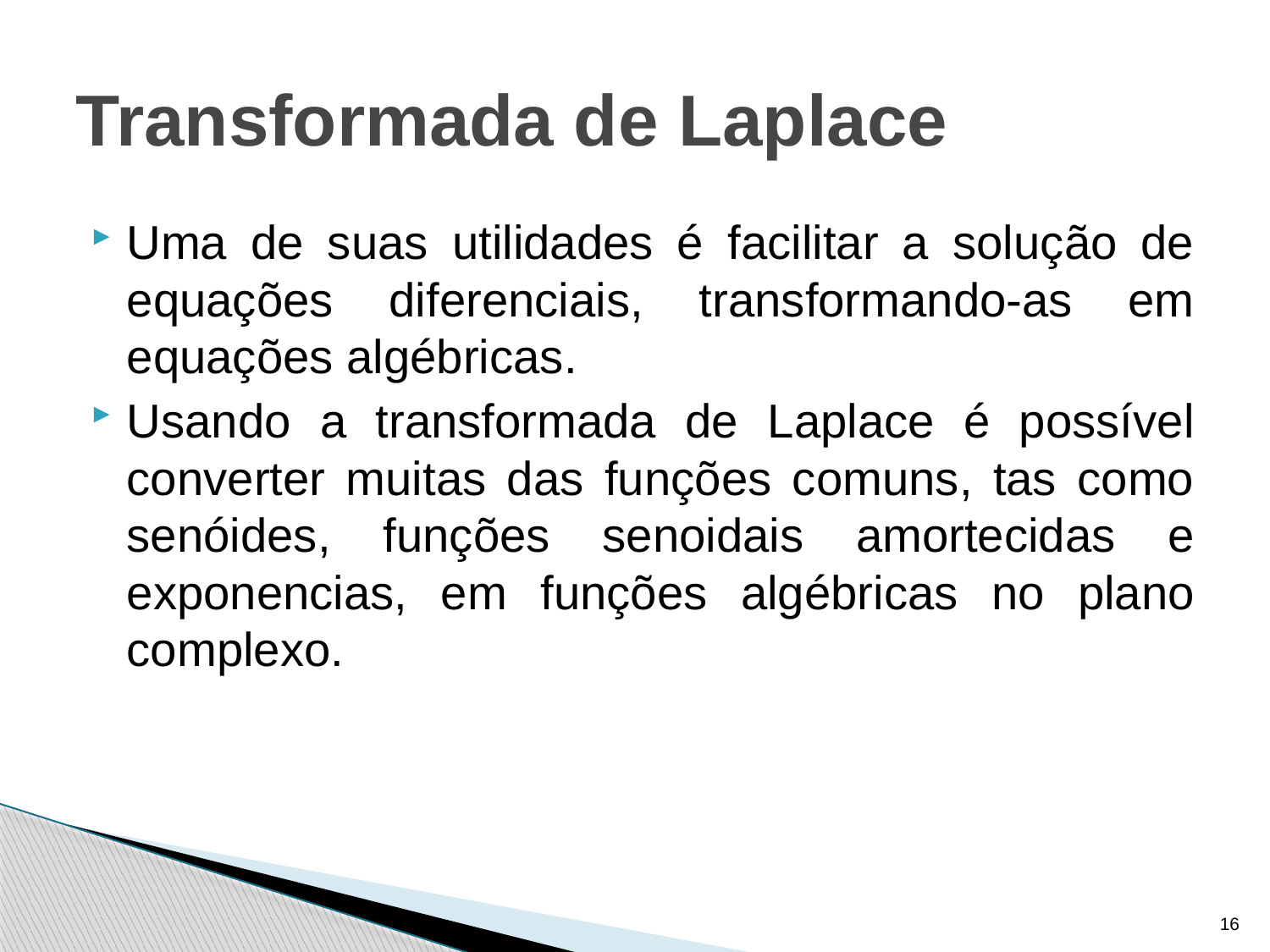

# Transformada de Laplace
Uma de suas utilidades é facilitar a solução de equações diferenciais, transformando-as em equações algébricas.
Usando a transformada de Laplace é possível converter muitas das funções comuns, tas como senóides, funções senoidais amortecidas e exponencias, em funções algébricas no plano complexo.
16